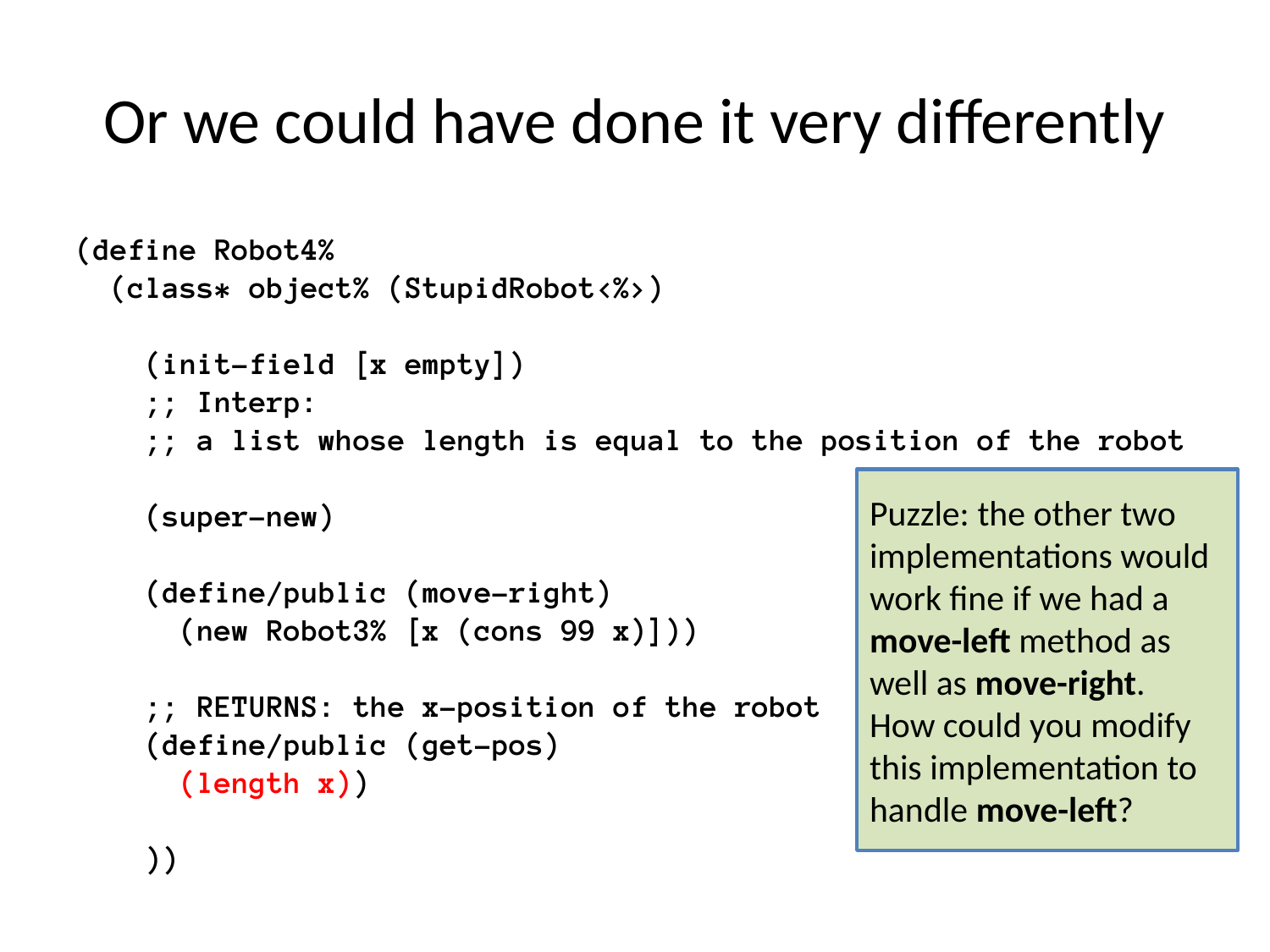

# Or we could have done it very differently
(define Robot4%
  (class* object% (StupidRobot<%>)

    (init-field [x empty])
    ;; Interp:
    ;; a list whose length is equal to the position of the robot

    (super-new)

    (define/public (move-right)
      (new Robot3% [x (cons 99 x)]))

    ;; RETURNS: the x-position of the robot
    (define/public (get-pos)
      (length x))

    ))
Puzzle: the other two implementations would work fine if we had a move-left method as well as move-right.  How could you modify this implementation to handle move-left?